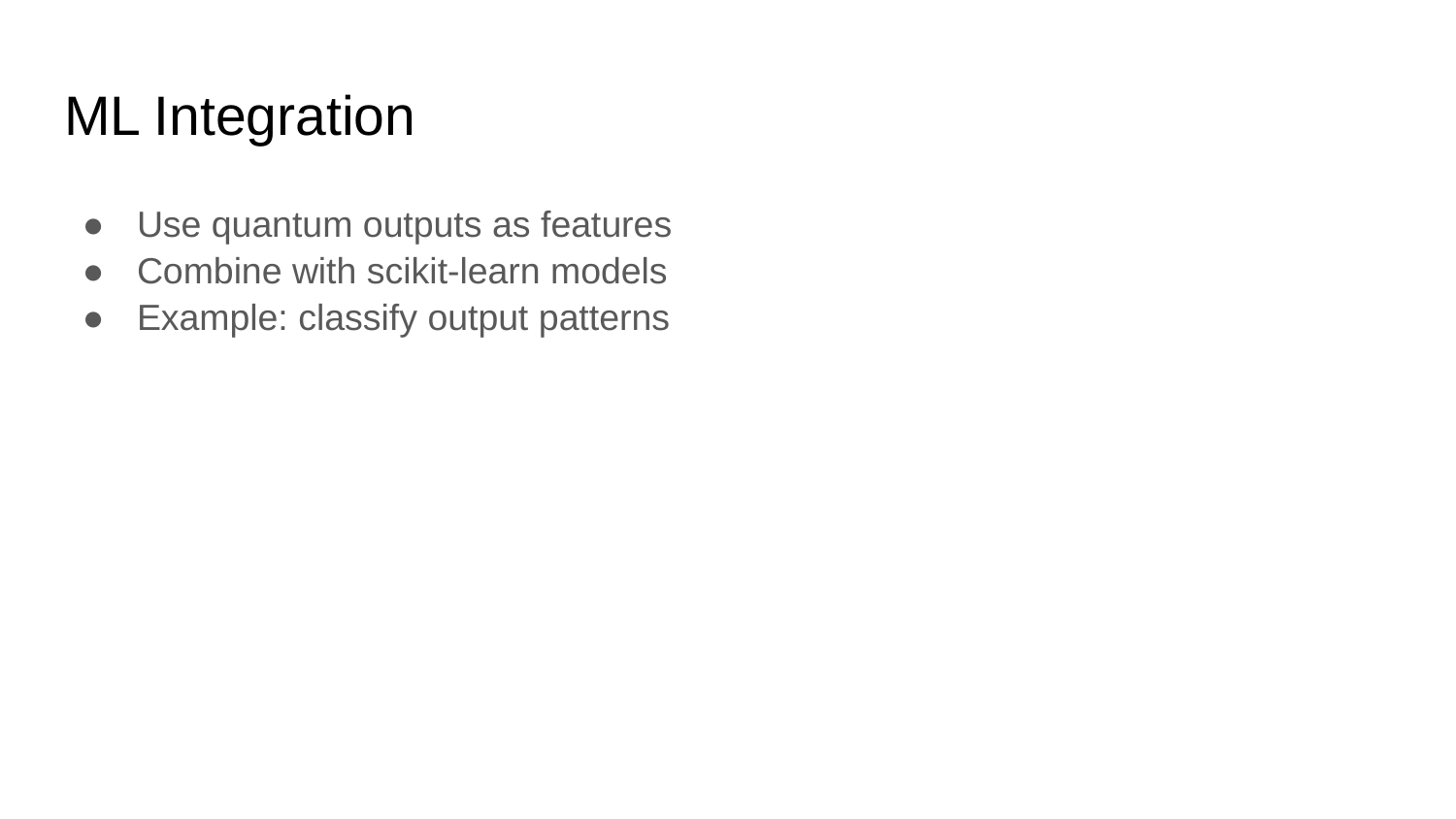

# ML Integration
Use quantum outputs as features
Combine with scikit-learn models
Example: classify output patterns